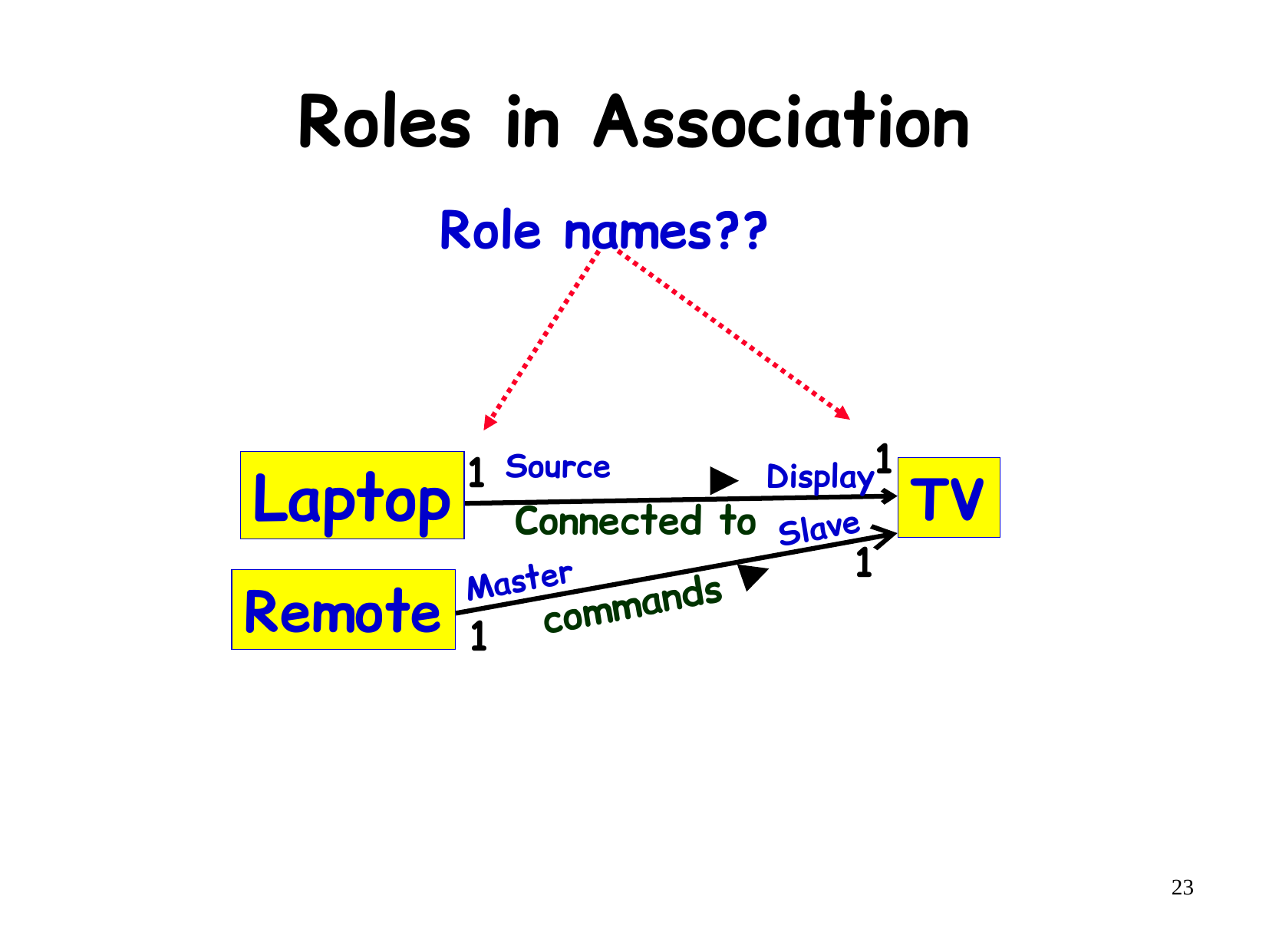

# Roles in Association
Role names??

1
Source
1
Display
Laptop
TV

Connected to
Slave

1
Master
Remote

 commands
1